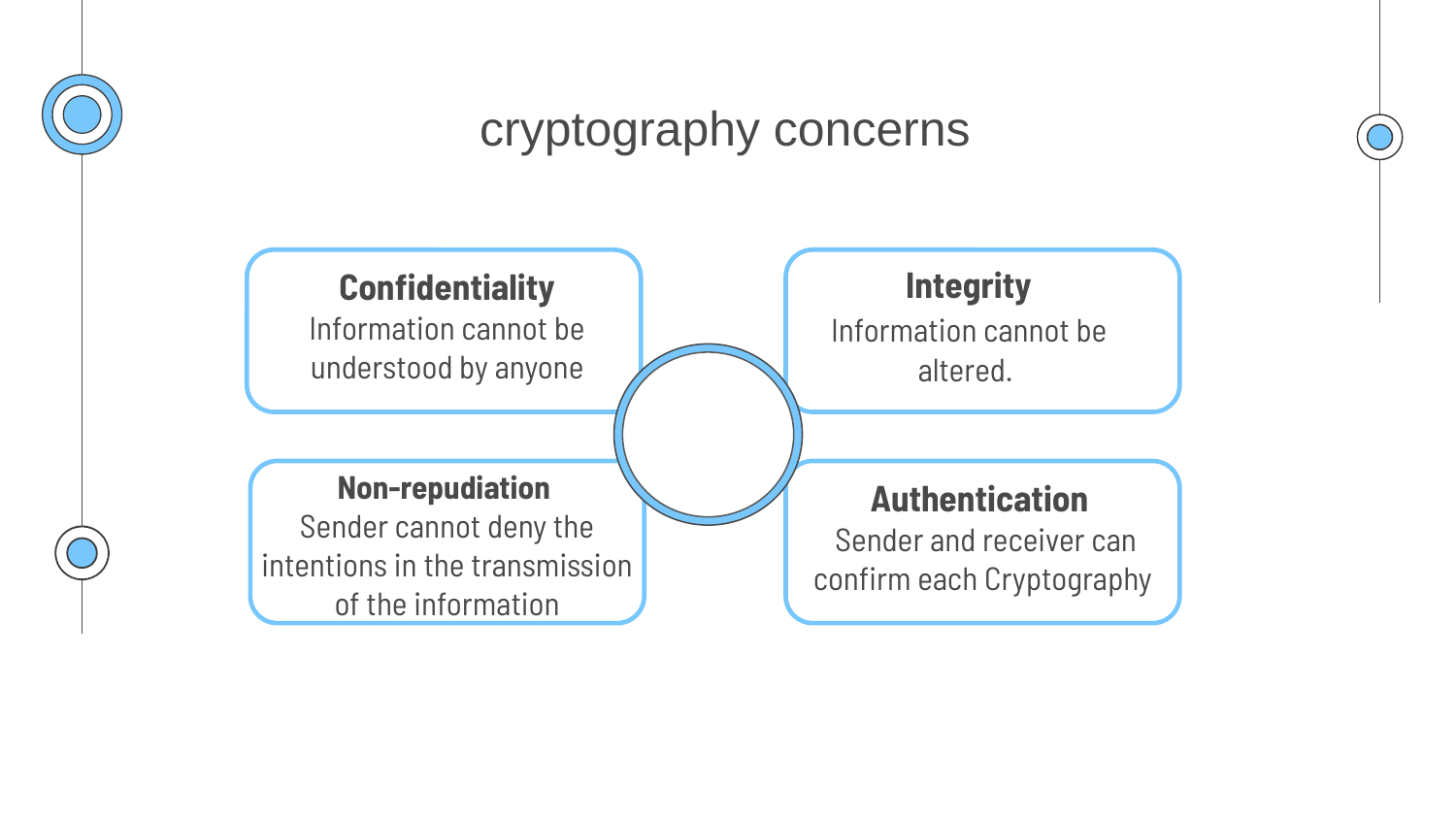

# cryptography concerns
Integrity
 Information cannot be  altered.

Confidentiality
Information cannot be understood by anyone

Non-repudiation
Sender cannot deny the intentions in the transmission of the information

Authentication
Sender and receiver can confirm each Cryptography